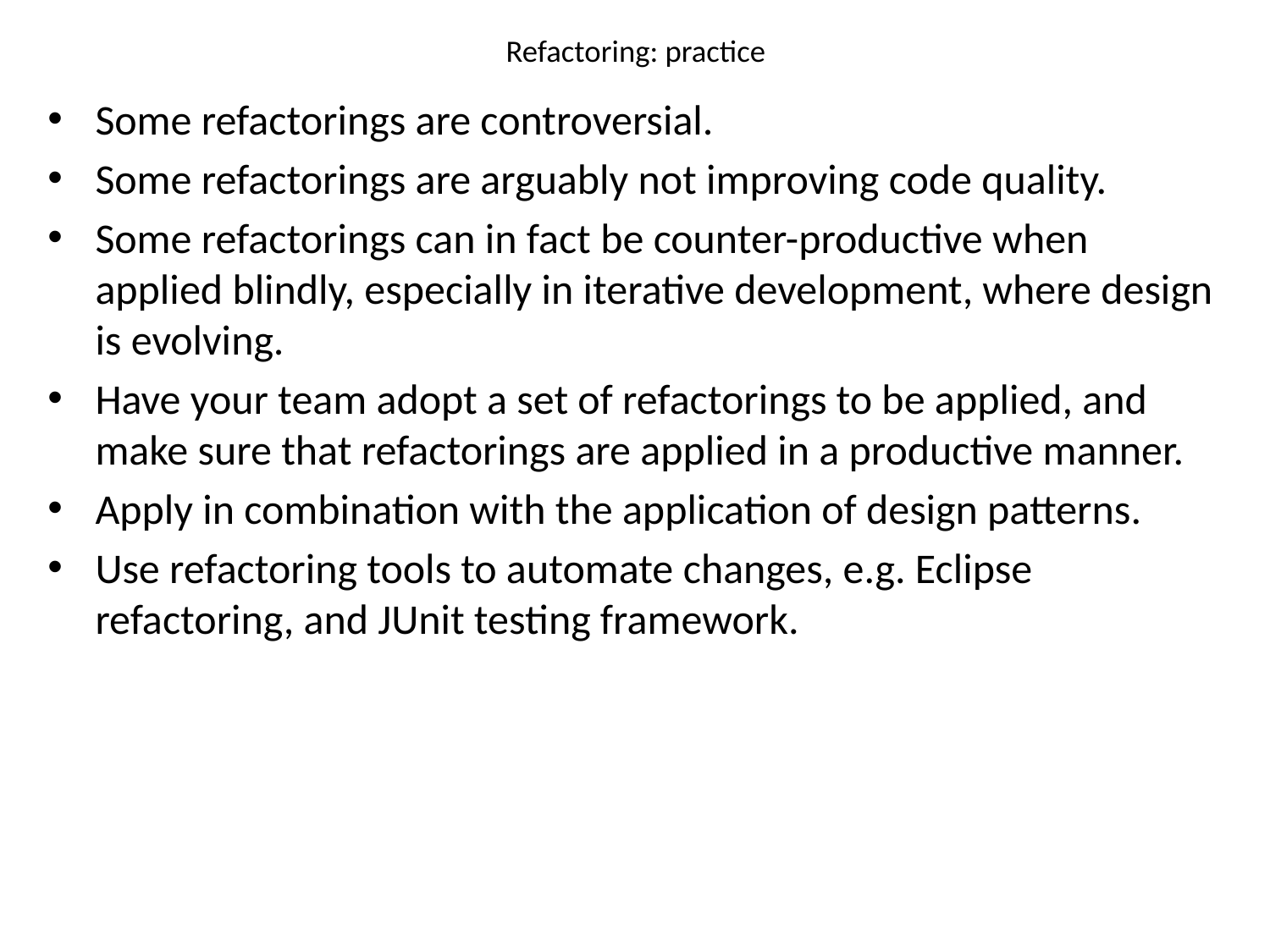

# Refactoring: practice
Some refactorings are controversial.
Some refactorings are arguably not improving code quality.
Some refactorings can in fact be counter-productive when applied blindly, especially in iterative development, where design is evolving.
Have your team adopt a set of refactorings to be applied, and make sure that refactorings are applied in a productive manner.
Apply in combination with the application of design patterns.
Use refactoring tools to automate changes, e.g. Eclipse refactoring, and JUnit testing framework.